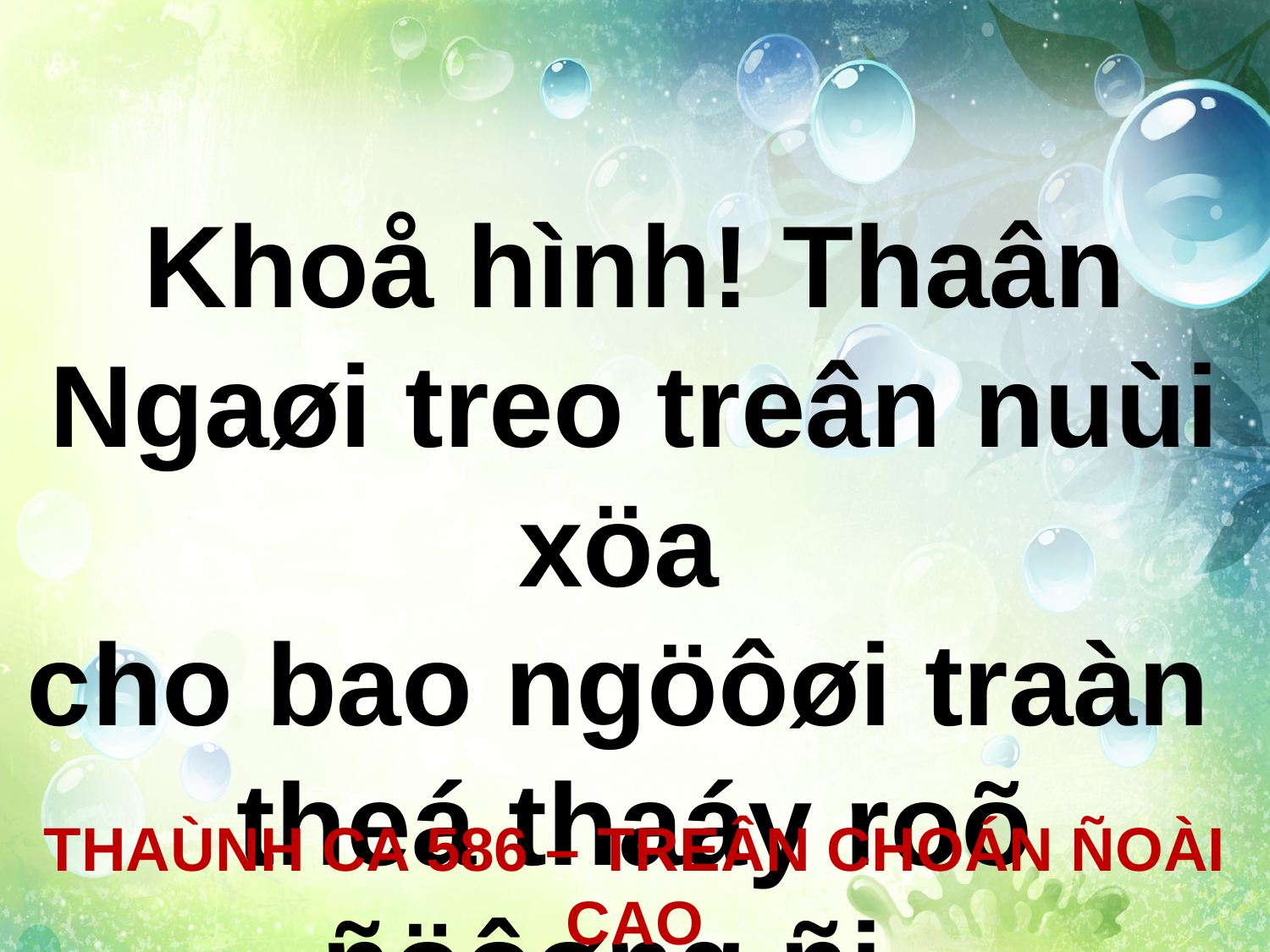

Khoå hình! Thaân Ngaøi treo treân nuùi xöa
cho bao ngöôøi traàn
theá thaáy roõ ñöôøng ñi.
THAÙNH CA 586 – TREÂN CHOÁN ÑOÀI CAO